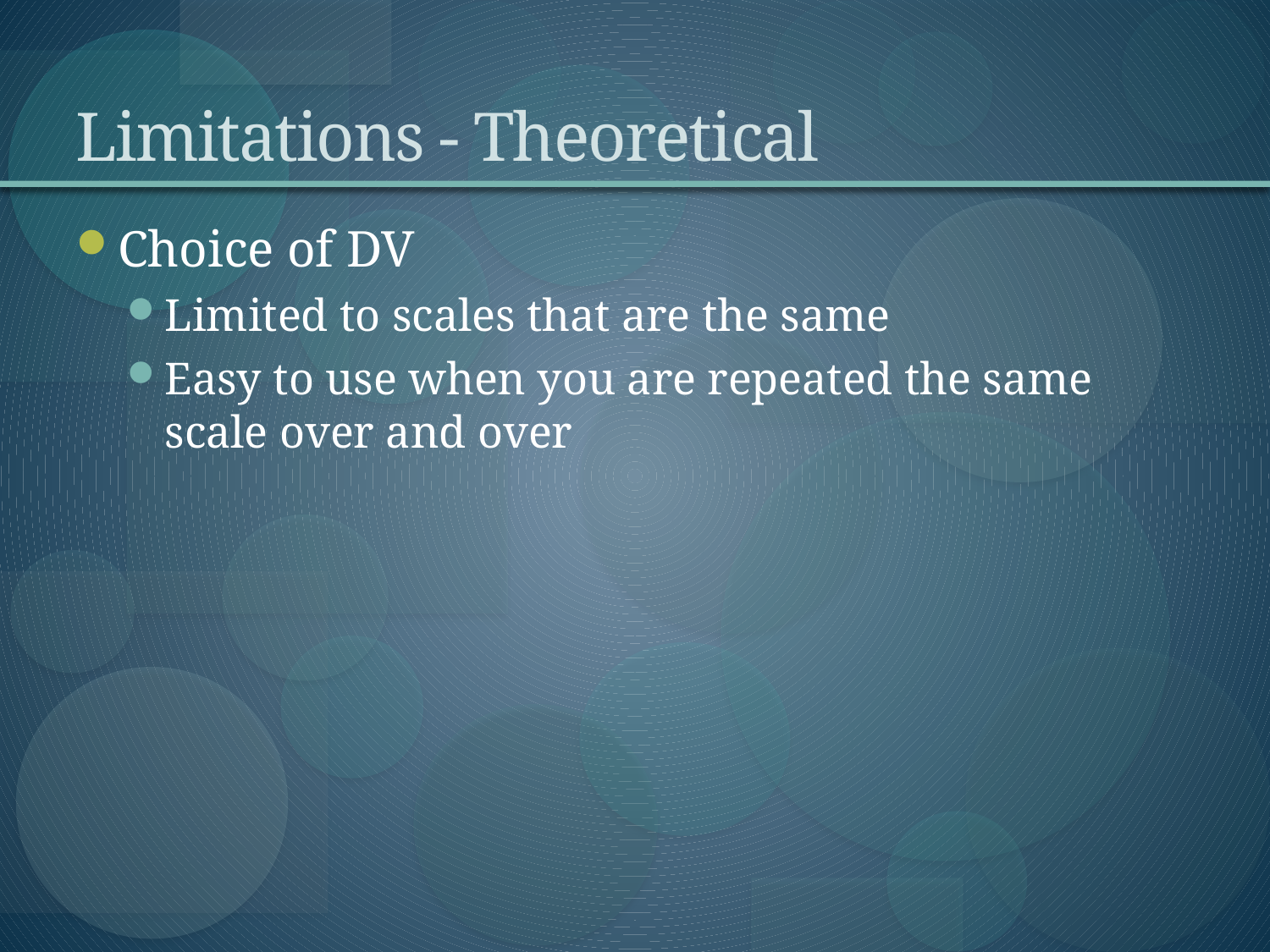

# Limitations - Theoretical
Choice of DV
Limited to scales that are the same
Easy to use when you are repeated the same scale over and over